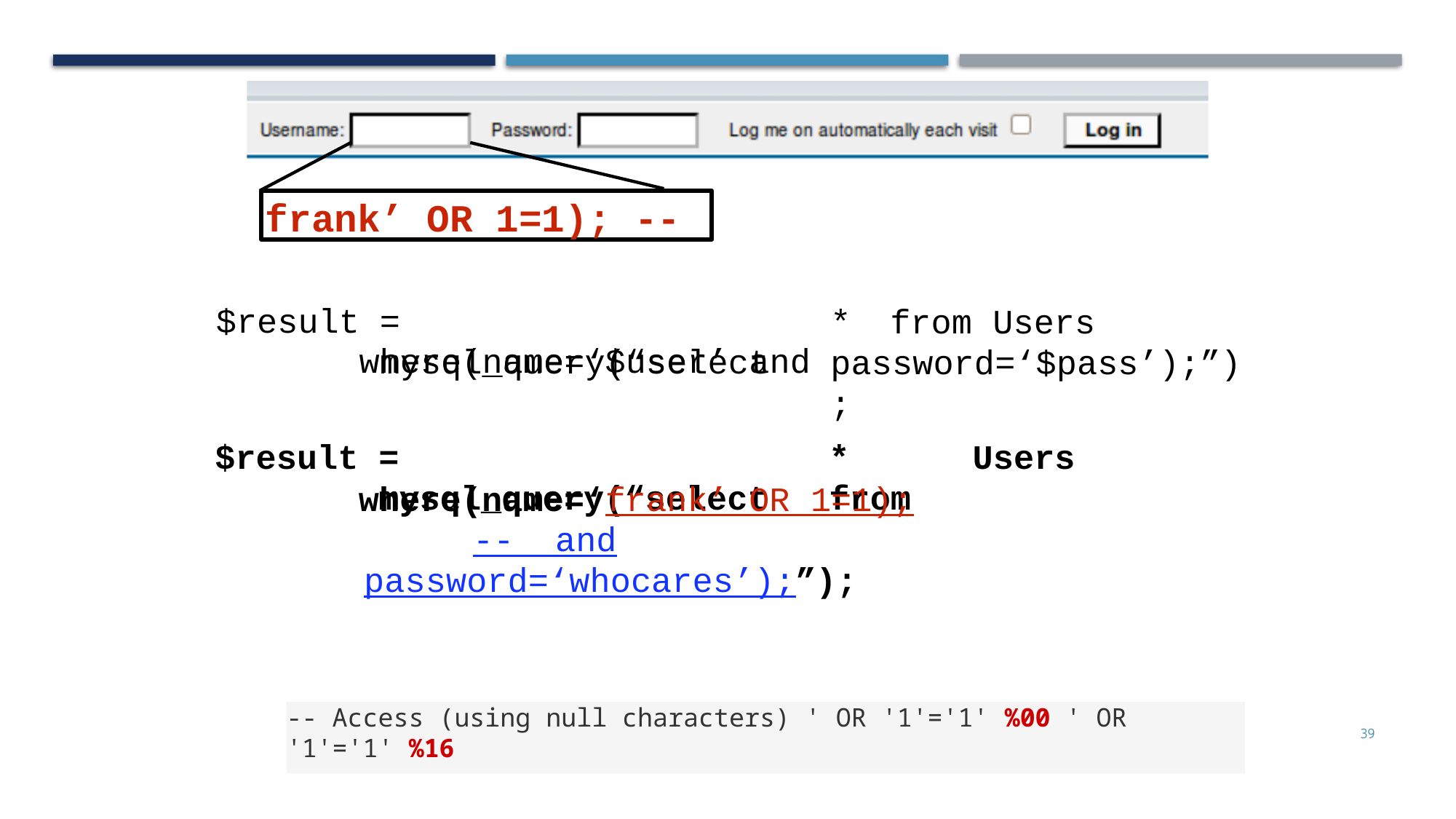

frank’ OR 1=1); --
$result
=	mysql_query(“select
*	from Users  password=‘$pass’);”);
where(name=‘$user’ and
$result
=	mysql_query(“select
*	from
Users
where(name=‘frank’ OR 1=1);	--  and password=‘whocares’);”);
-- Access (using null characters) ' OR '1'='1' %00 ' OR '1'='1' %16
39